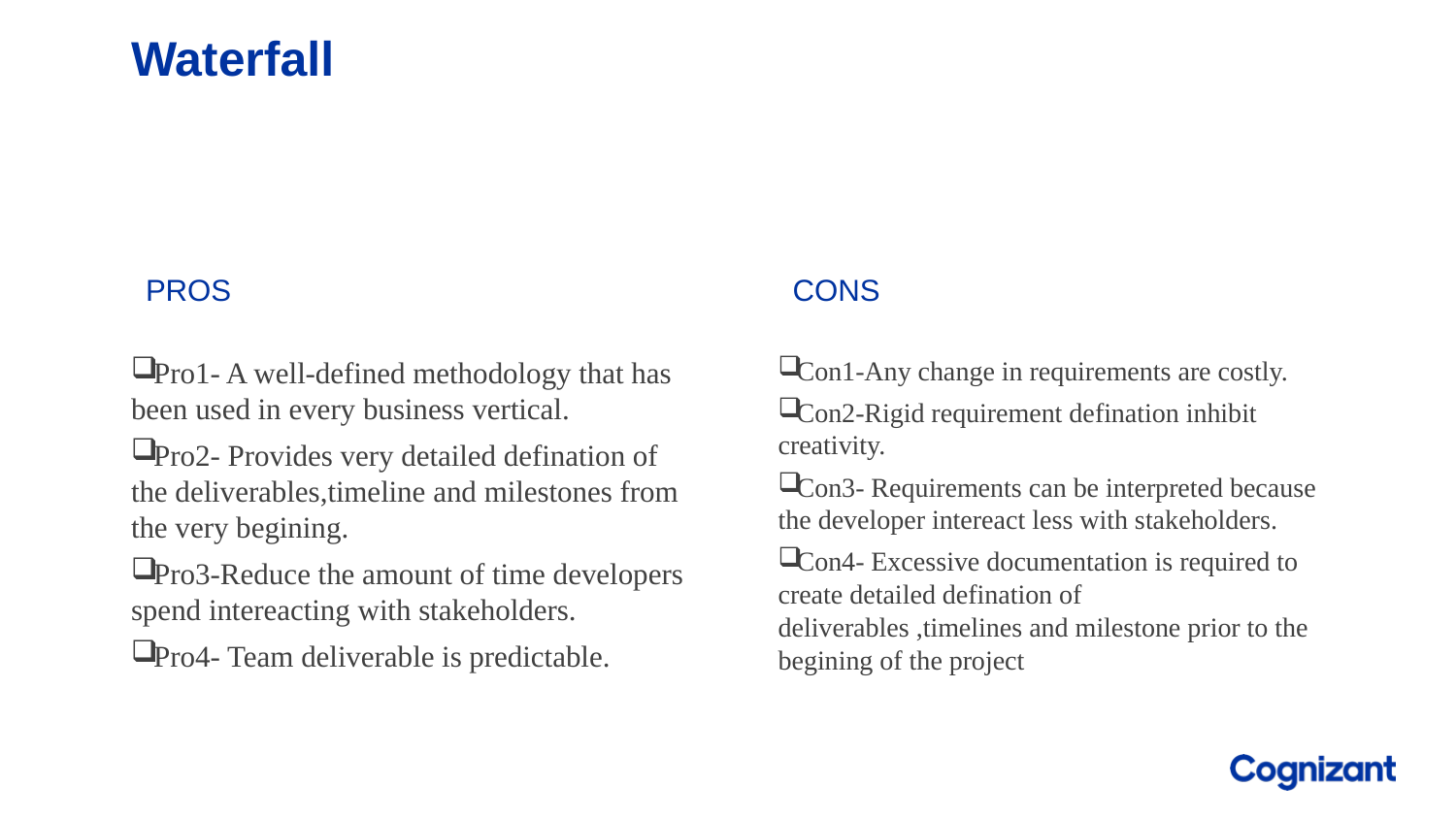

# Waterfall
Pros
Cons
Con1-Any change in requirements are costly.
Con2-Rigid requirement defination inhibit creativity.
Con3- Requirements can be interpreted because the developer intereact less with stakeholders.
Con4- Excessive documentation is required to create detailed defination of deliverables ,timelines and milestone prior to the begining of the project
Pro1- A well-defined methodology that has been used in every business vertical.
Pro2- Provides very detailed defination of the deliverables,timeline and milestones from the very begining.
Pro3-Reduce the amount of time developers spend intereacting with stakeholders.
Pro4- Team deliverable is predictable.